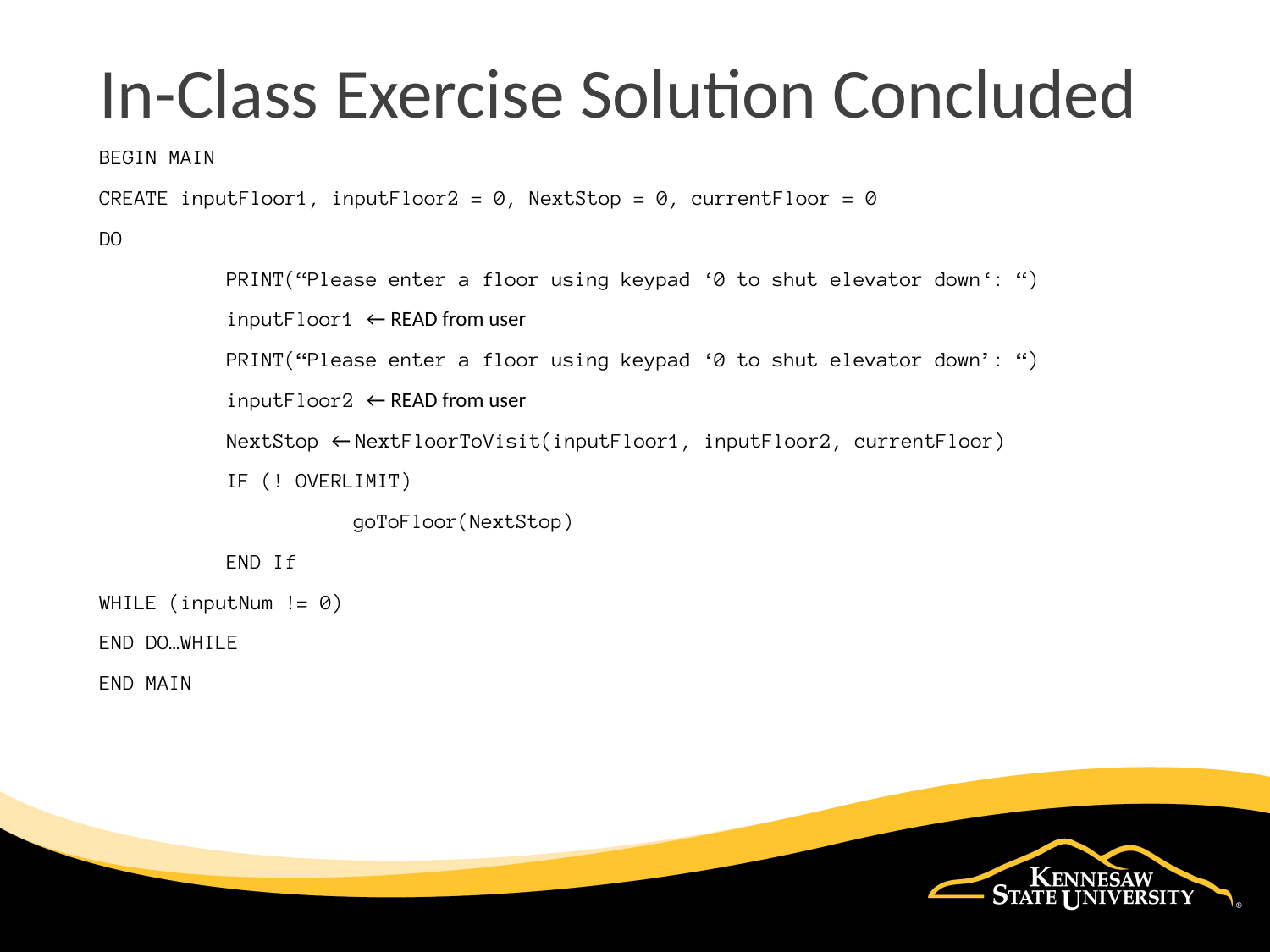

# In-Class Exercise Solution Concluded
BEGIN MAIN
CREATE inputFloor1, inputFloor2 = 0, NextStop = 0, currentFloor = 0
DO
	PRINT(“Please enter a floor using keypad ‘0 to shut elevator down‘: “)
	inputFloor1 ← READ from user
	PRINT(“Please enter a floor using keypad ‘0 to shut elevator down’: “)
	inputFloor2 ← READ from user
	NextStop ← NextFloorToVisit(inputFloor1, inputFloor2, currentFloor)
	IF (! OVERLIMIT)
		goToFloor(NextStop)
	END If
WHILE (inputNum != 0)
END DO…WHILE
END MAIN